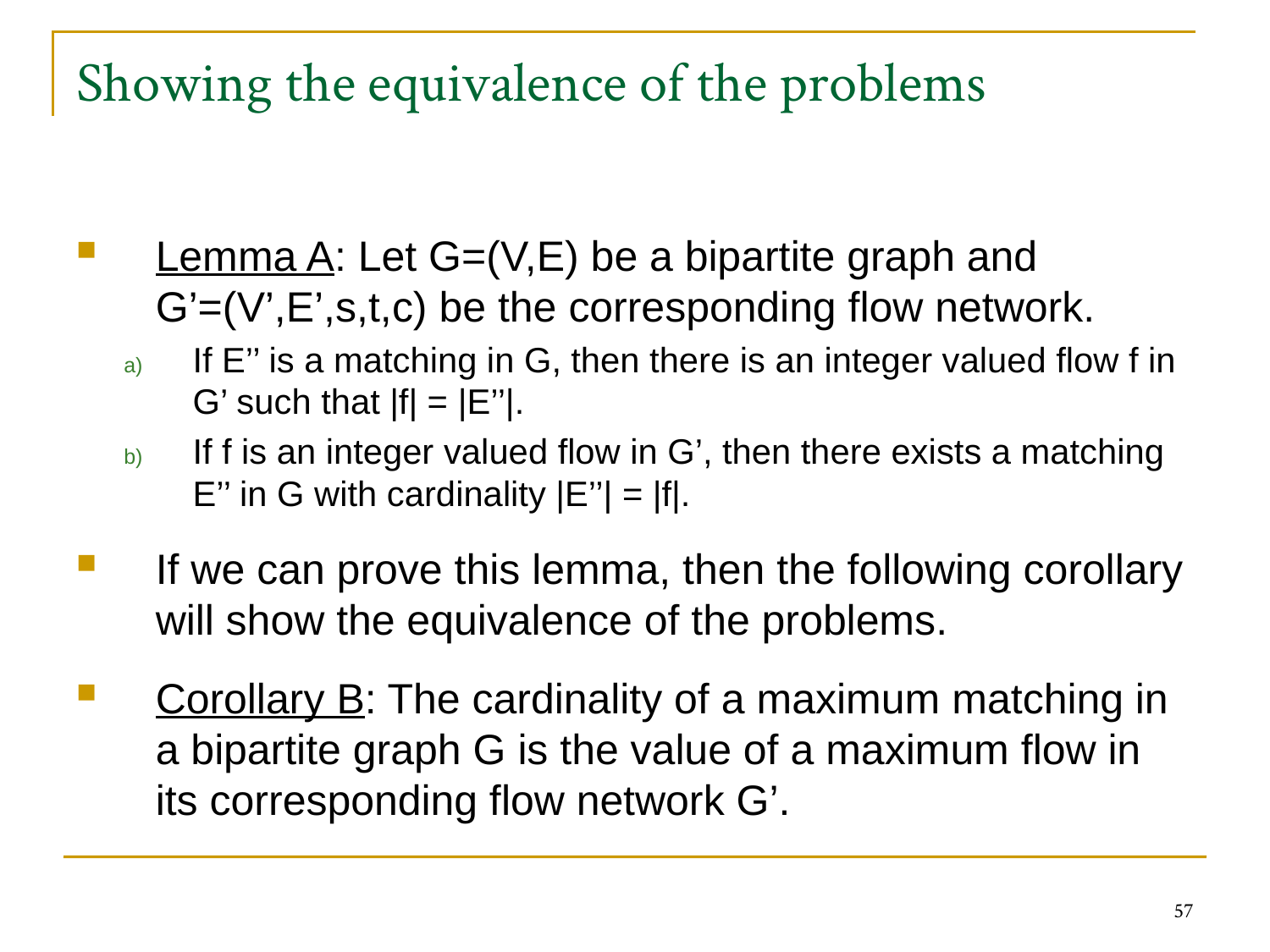

# Showing the equivalence of the problems
Lemma A: Let G=(V,E) be a bipartite graph and G’=(V’,E’,s,t,c) be the corresponding flow network.
If E’’ is a matching in G, then there is an integer valued flow f in G’ such that |f| = |E’’|.
If f is an integer valued flow in G’, then there exists a matching E’’ in G with cardinality |E’’| = |f|.

If we can prove this lemma, then the following corollary will show the equivalence of the problems.

Corollary B: The cardinality of a maximum matching in a bipartite graph G is the value of a maximum flow in its corresponding flow network G’.
57